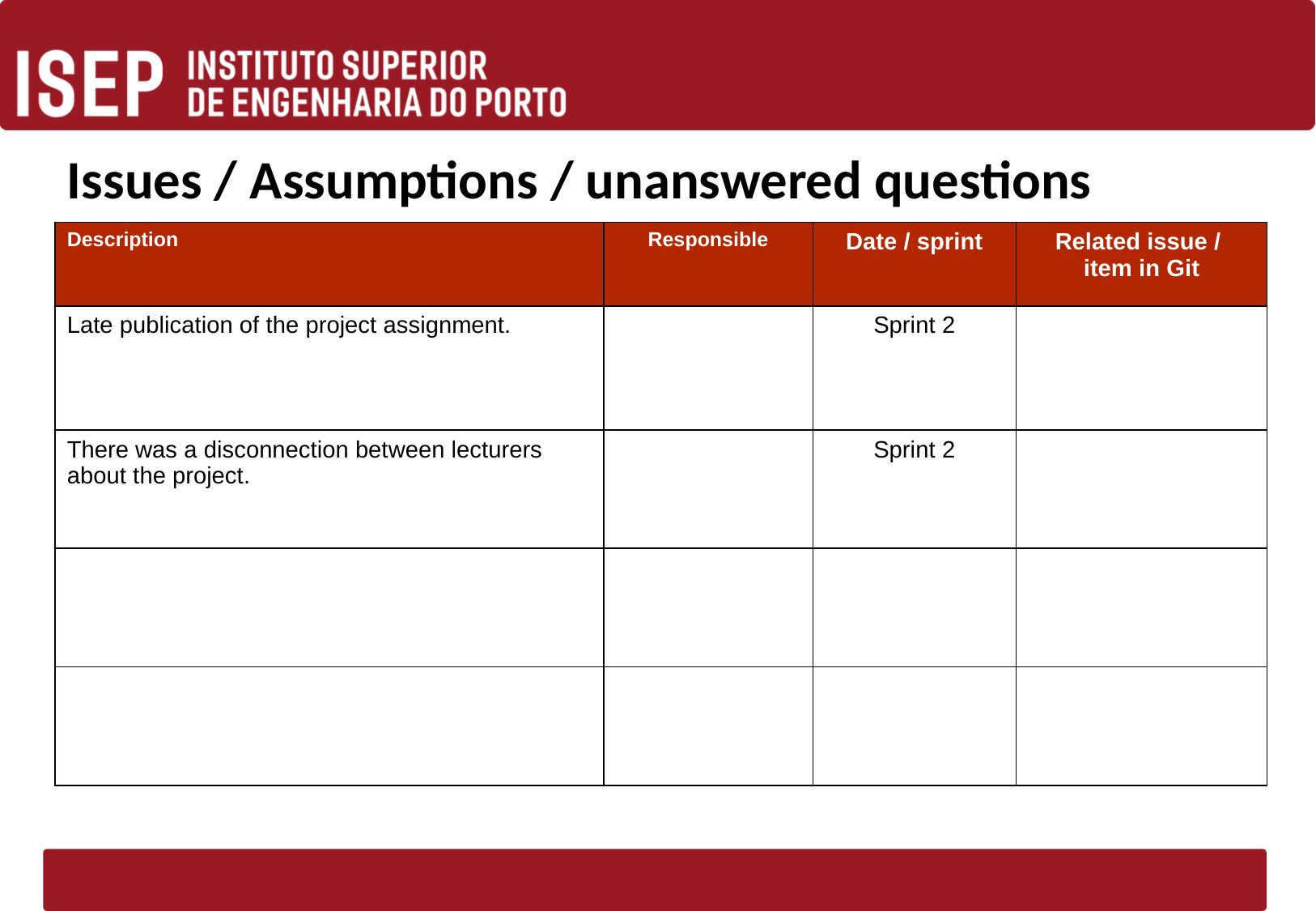

# Issues / Assumptions / unanswered questions
| Description | Responsible | Date / sprint | Related issue / item in Git |
| --- | --- | --- | --- |
| Late publication of the project assignment. |  | Sprint 2 |  |
| There was a disconnection between lecturers about the project. |  | Sprint 2 |  |
|  |  |  |  |
|  |  |  |  |